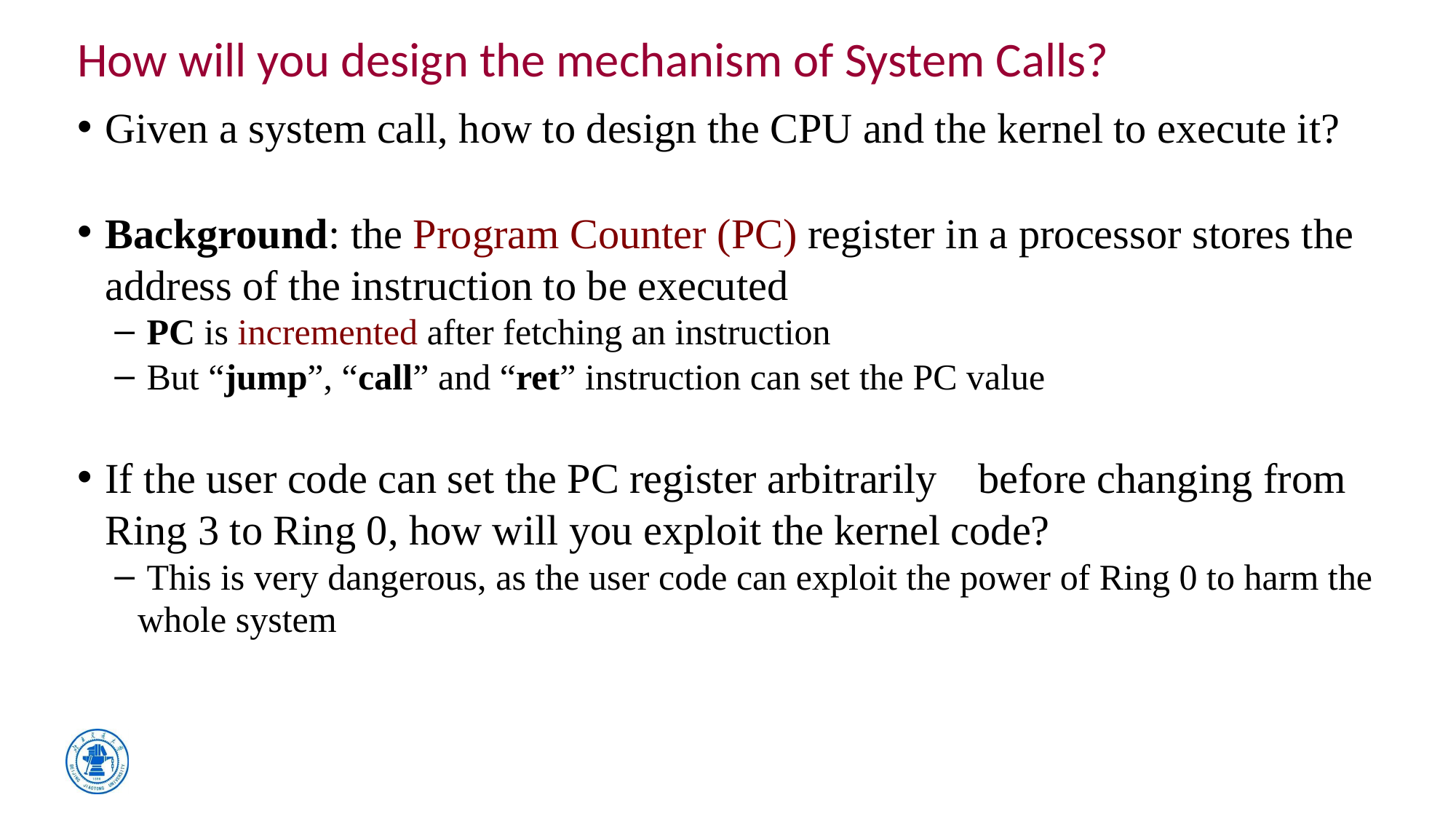

# How will you design the mechanism of System Calls?
Given a system call, how to design the CPU and the kernel to execute it?

Background: the Program Counter (PC) register in a processor stores the address of the instruction to be executed
 PC is incremented after fetching an instruction
 But “jump”, “call” and “ret” instruction can set the PC value

If the user code can set the PC register arbitrarily 	before changing from Ring 3 to Ring 0, how will you exploit the kernel code?
 This is very dangerous, as the user code can exploit the power of Ring 0 to harm the whole system